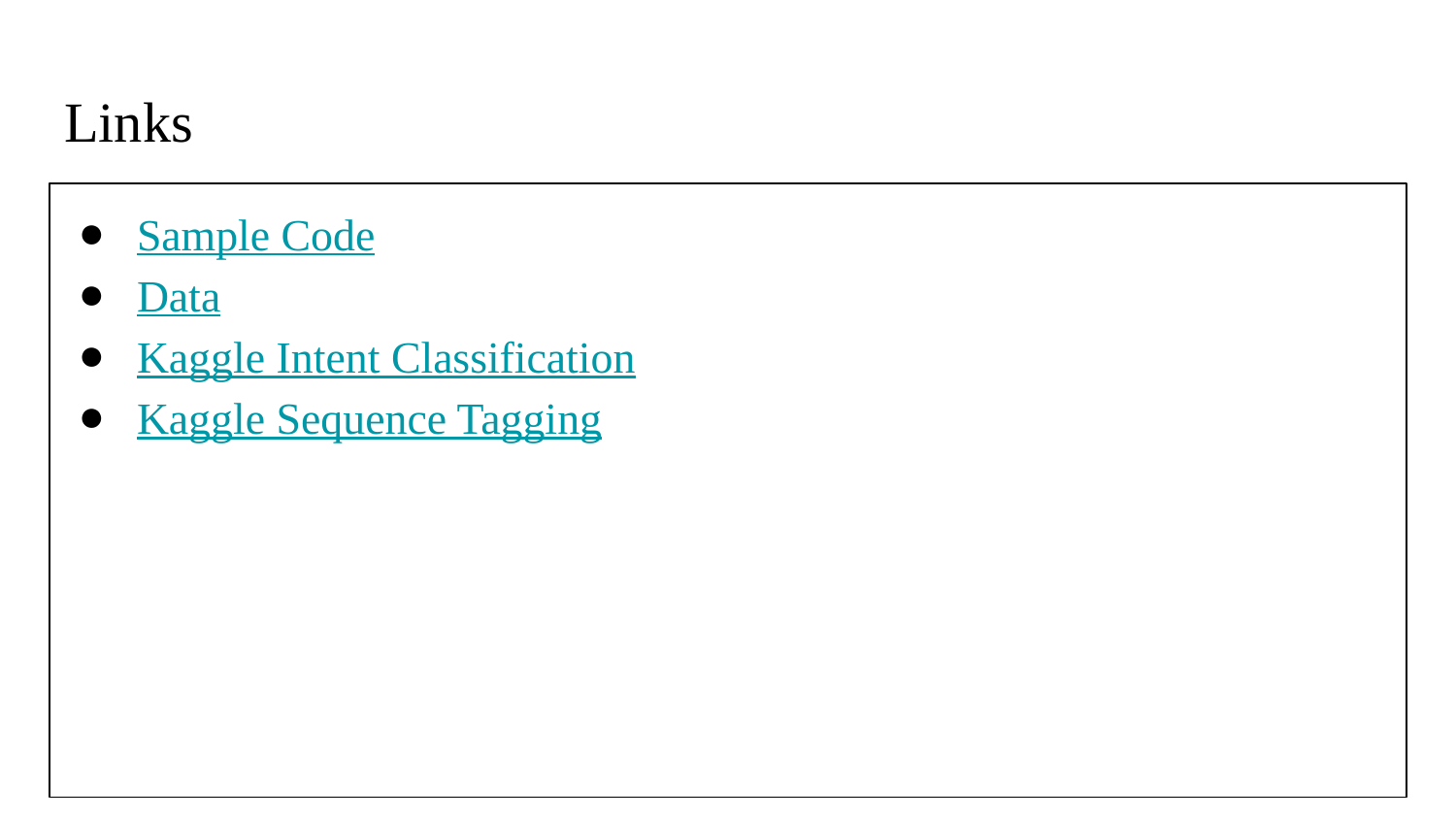

# Links
Sample Code
Data
Kaggle Intent Classification
Kaggle Sequence Tagging